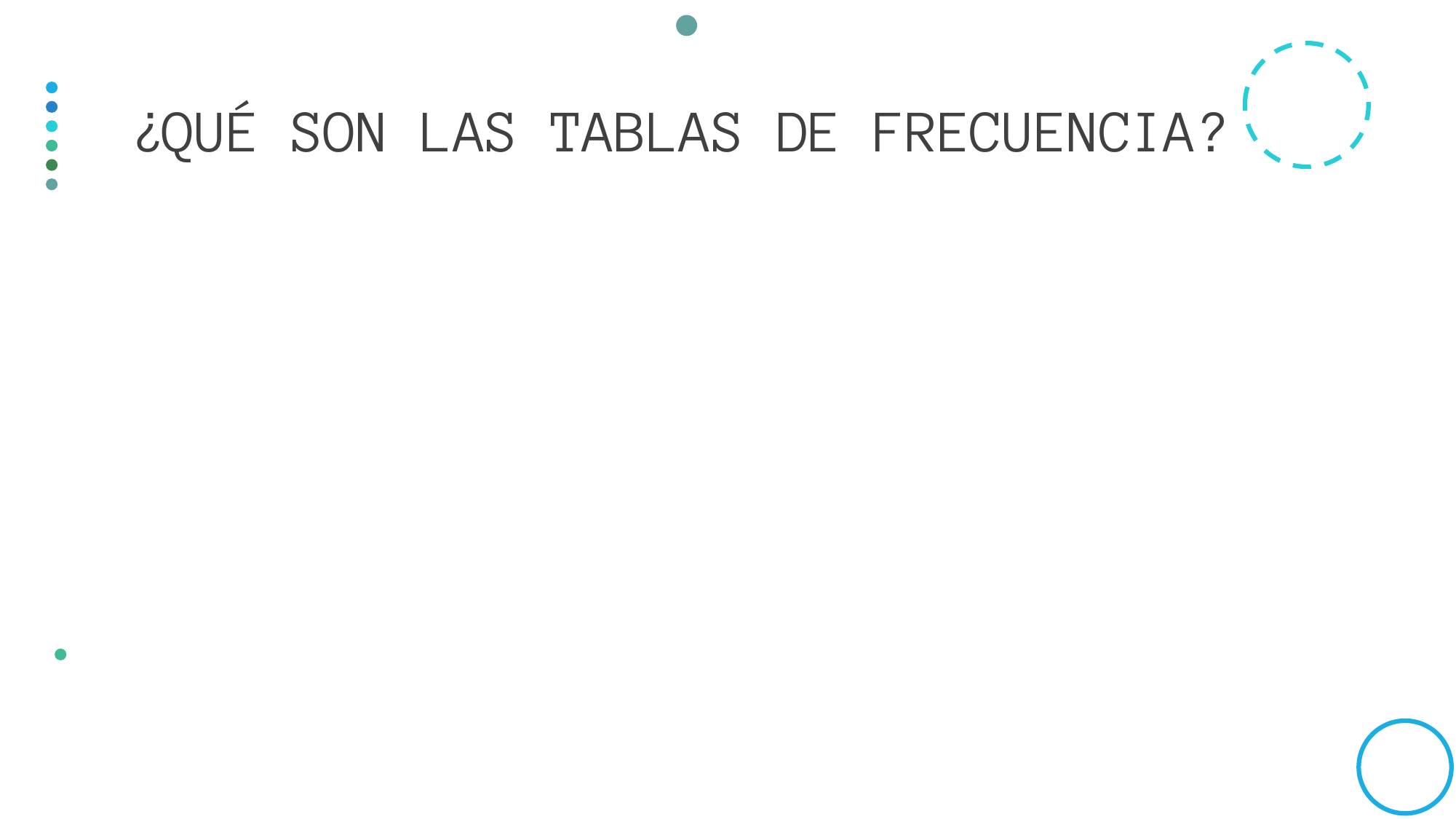

# ¿Qué son las tablas de frecuencia?